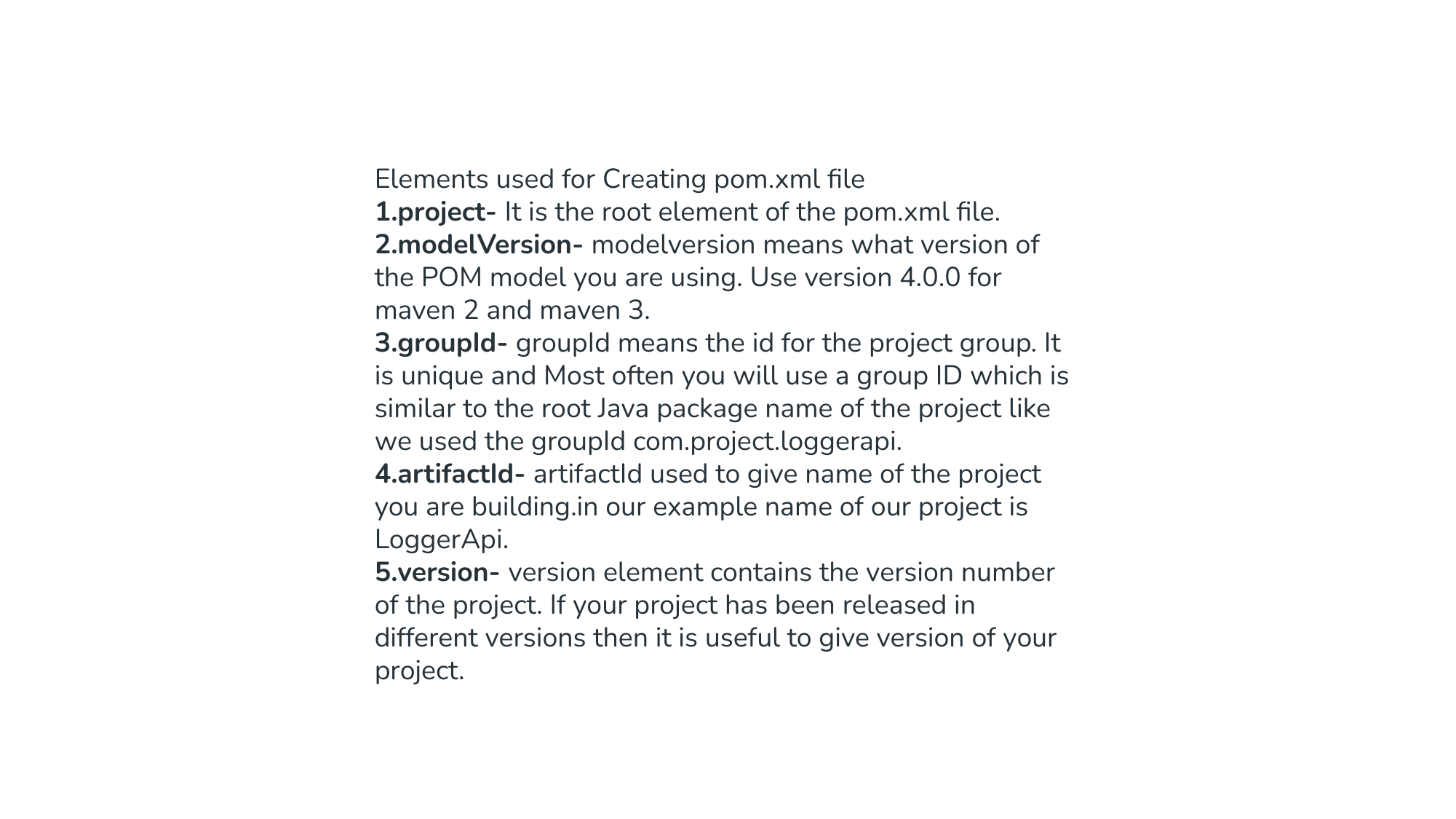

Elements used for Creating pom.xml file
project- It is the root element of the pom.xml file.
modelVersion- modelversion means what version of the POM model you are using. Use version 4.0.0 for maven 2 and maven 3.
groupId- groupId means the id for the project group. It is unique and Most often you will use a group ID which is similar to the root Java package name of the project like we used the groupId com.project.loggerapi.
artifactId- artifactId used to give name of the project you are building.in our example name of our project is LoggerApi.
version- version element contains the version number of the project. If your project has been released in different versions then it is useful to give version of your project.